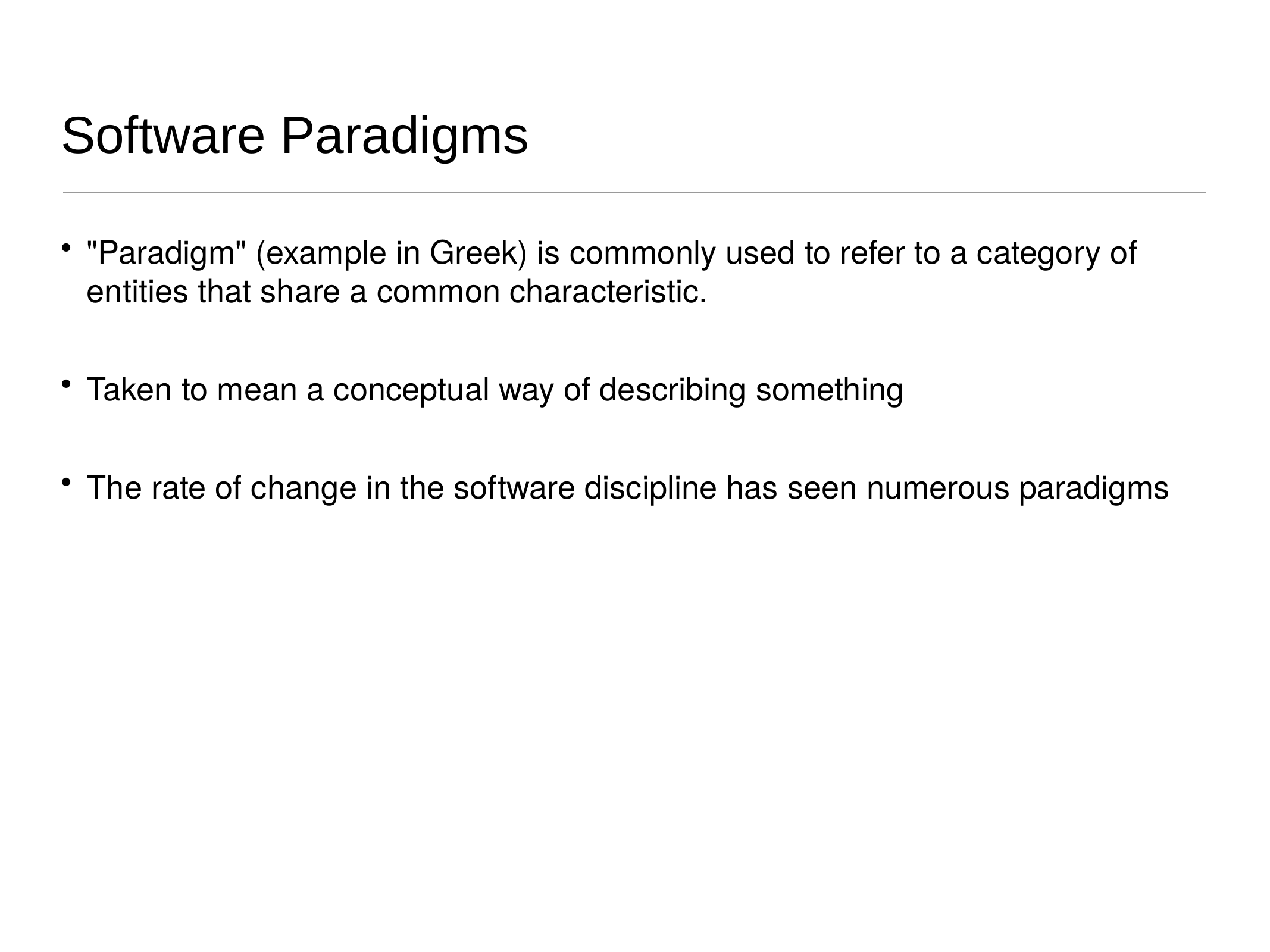

# Software Paradigms
"Paradigm" (example in Greek) is commonly used to refer to a category of entities that share a common characteristic.
Taken to mean a conceptual way of describing something
The rate of change in the software discipline has seen numerous paradigms
4